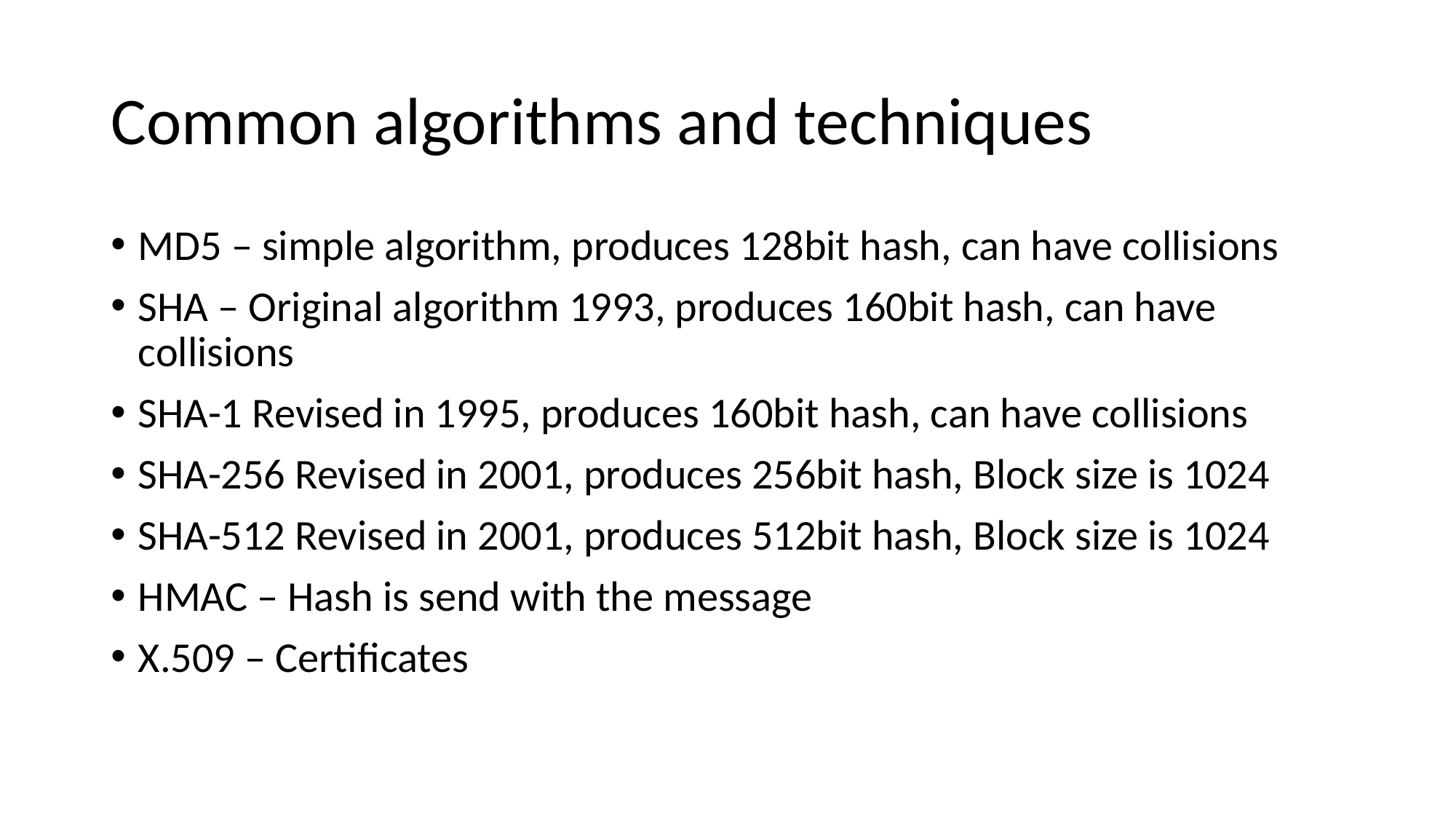

# Common algorithms and techniques
MD5 – simple algorithm, produces 128bit hash, can have collisions
SHA – Original algorithm 1993, produces 160bit hash, can have collisions
SHA-1 Revised in 1995, produces 160bit hash, can have collisions
SHA-256 Revised in 2001, produces 256bit hash, Block size is 1024
SHA-512 Revised in 2001, produces 512bit hash, Block size is 1024
HMAC – Hash is send with the message
X.509 – Certificates